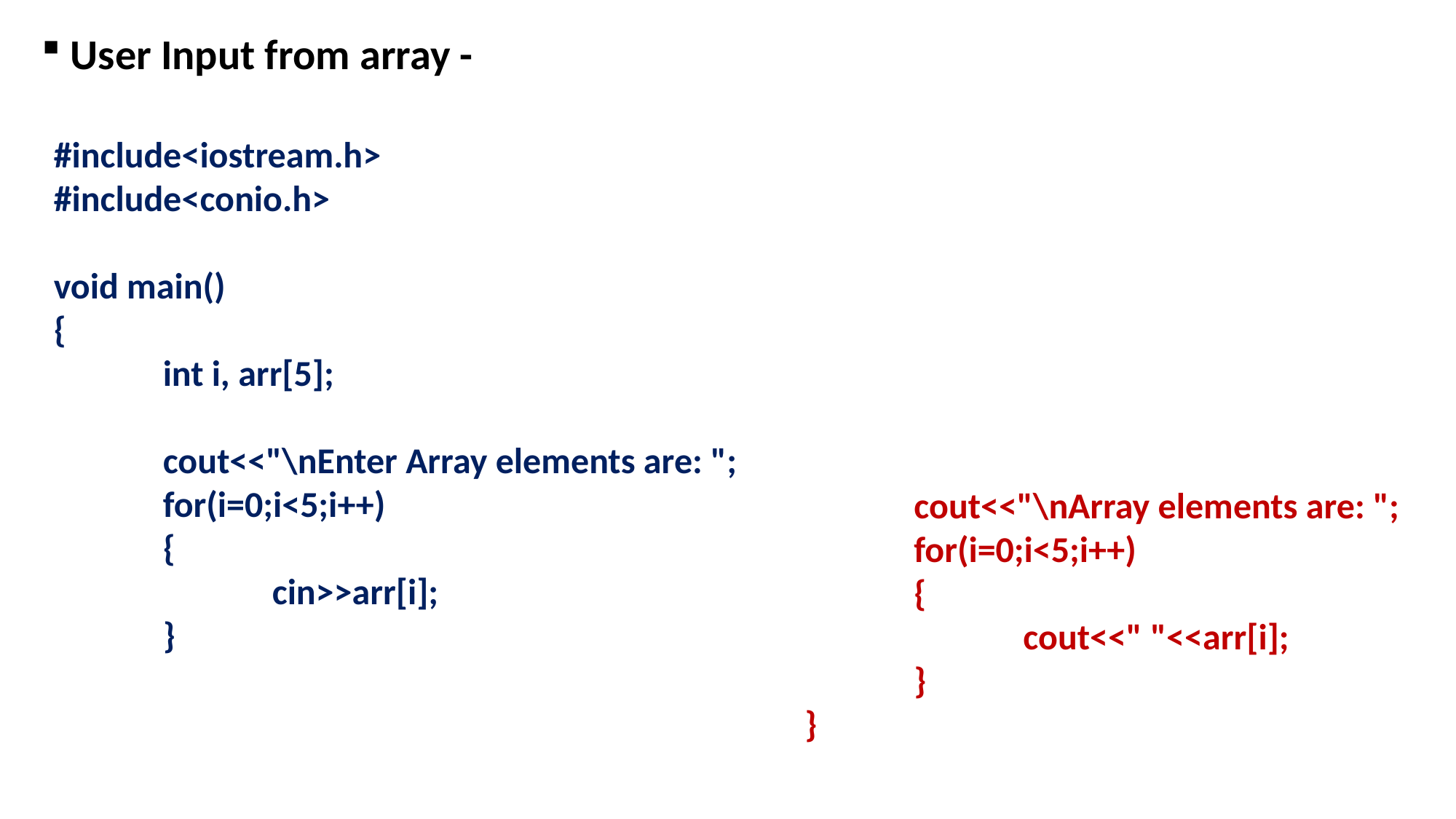

User Input from array -
#include<iostream.h>
#include<conio.h>

void main()
{
	int i, arr[5];

	cout<<"\nEnter Array elements are: ";
	for(i=0;i<5;i++)
	{
		cin>>arr[i];
	}
	cout<<"\nArray elements are: ";
	for(i=0;i<5;i++)
	{
		cout<<" "<<arr[i];
	}
}